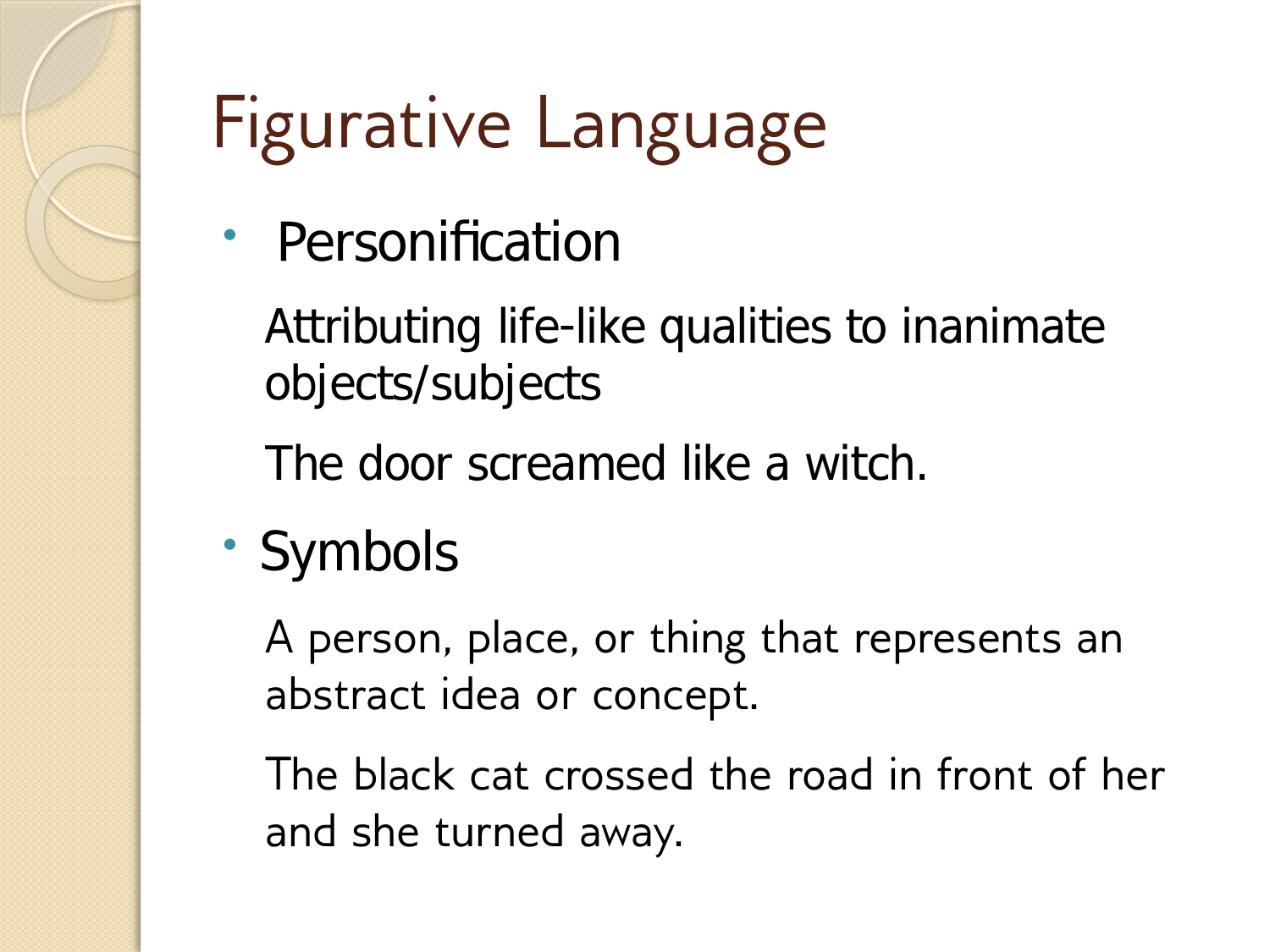

# Figurative Language
 Personification
Attributing life-like qualities to inanimate objects/subjects
The door screamed like a witch.
Symbols
A person, place, or thing that represents an abstract idea or concept.
The black cat crossed the road in front of her and she turned away.